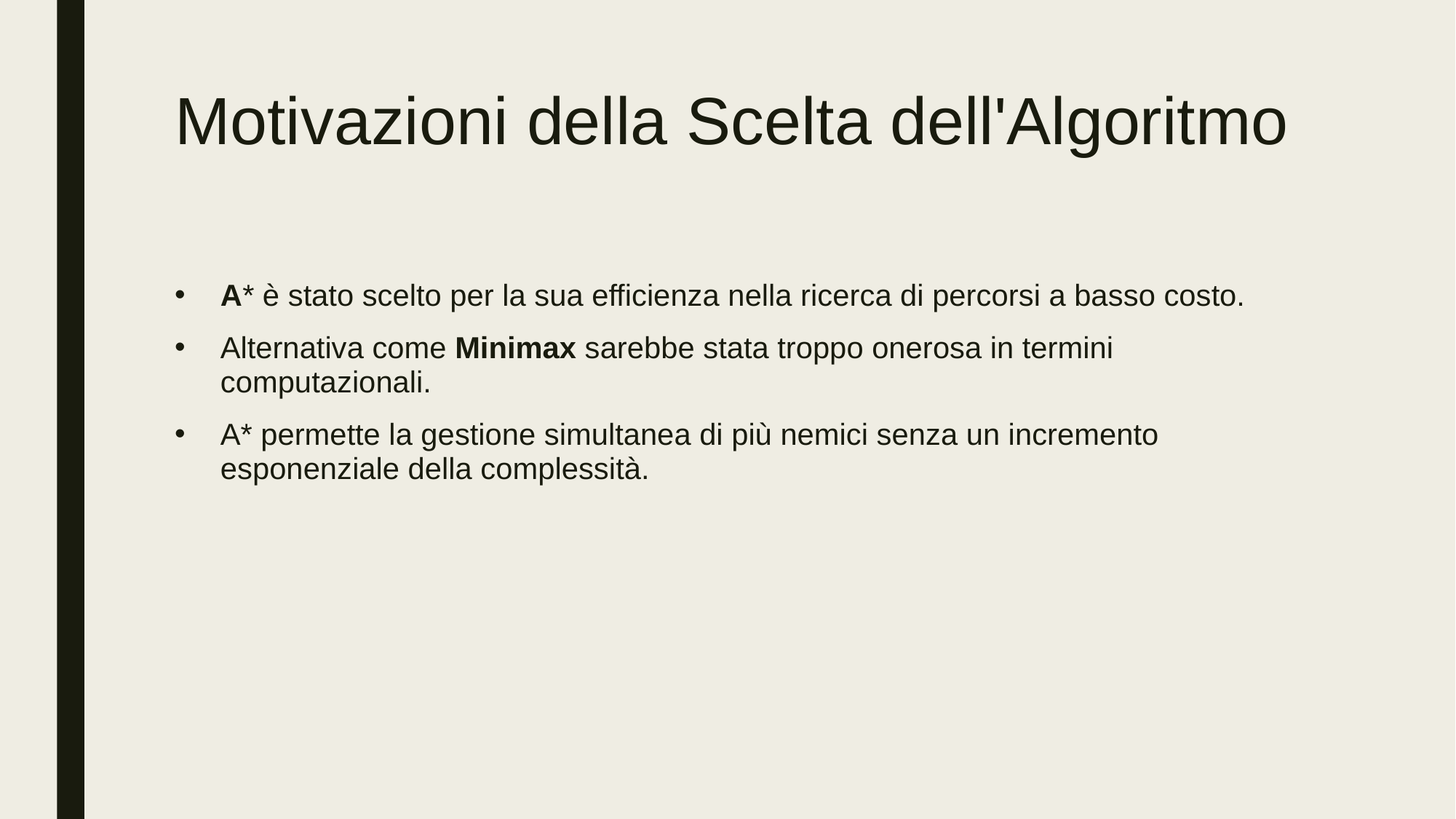

# Motivazioni della Scelta dell'Algoritmo
A* è stato scelto per la sua efficienza nella ricerca di percorsi a basso costo.
Alternativa come Minimax sarebbe stata troppo onerosa in termini computazionali.
A* permette la gestione simultanea di più nemici senza un incremento esponenziale della complessità.